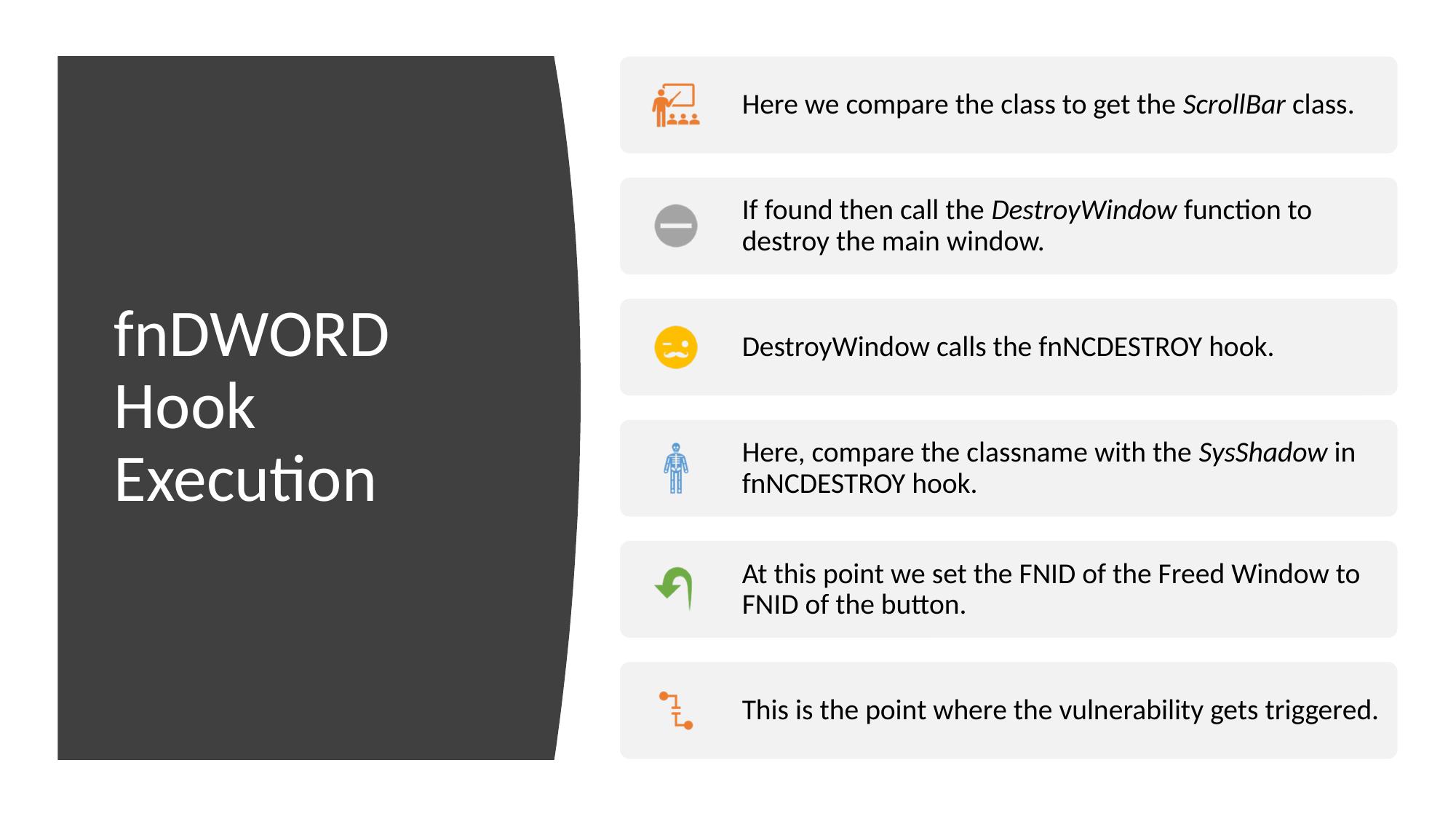

Here we compare the class to get the ScrollBar class.
If found then call the DestroyWindow function to destroy the main window.
DestroyWindow calls the fnNCDESTROY hook.
Here, compare the classname with the SysShadow in fnNCDESTROY hook.
At this point we set the FNID of the Freed Window to FNID of the button.
This is the point where the vulnerability gets triggered.

# fnDWORD Hook Execution